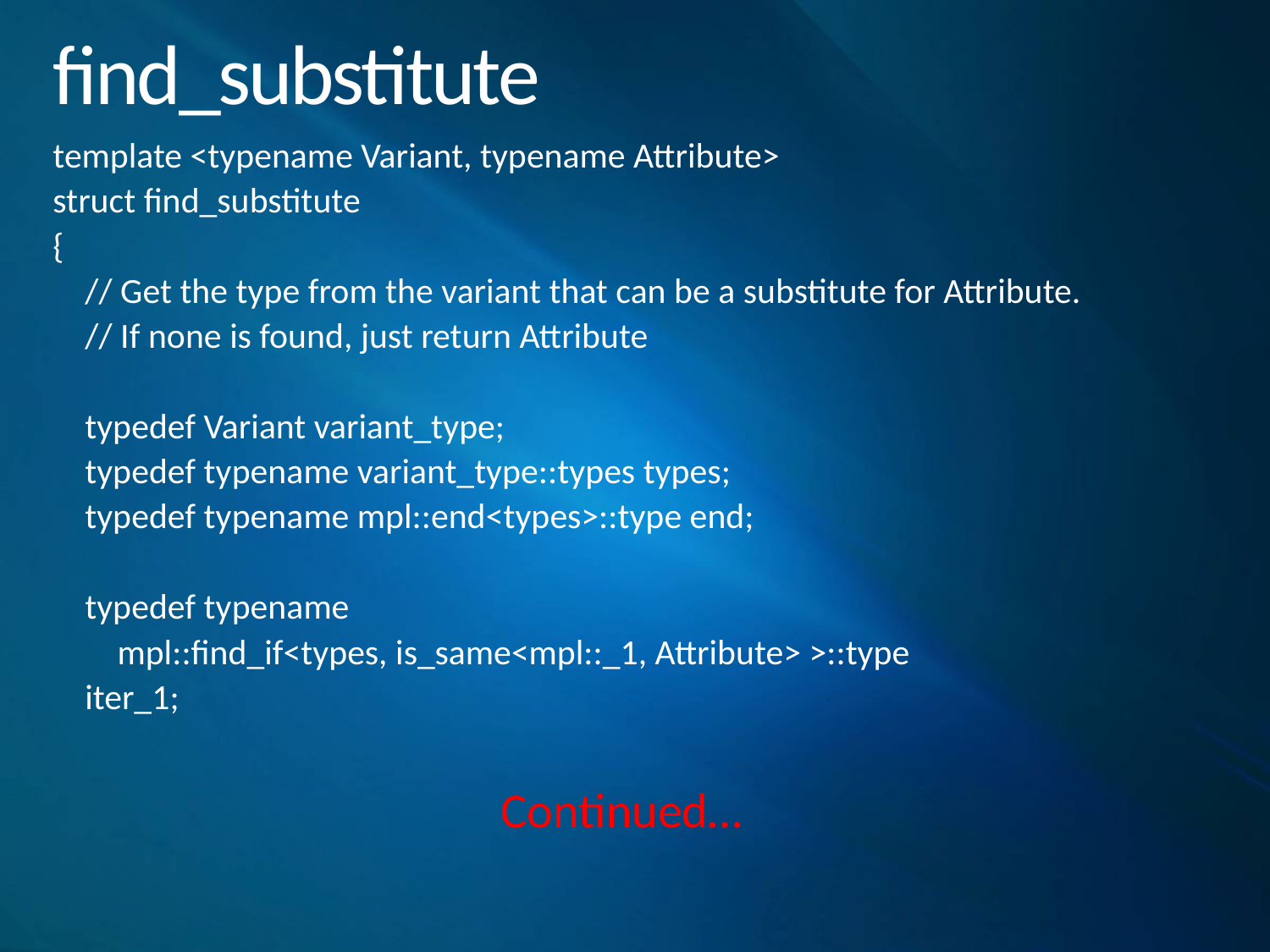

# find_substitute
template <typename Variant, typename Attribute>
struct find_substitute
{
    // Get the type from the variant that can be a substitute for Attribute.
    // If none is found, just return Attribute

    typedef Variant variant_type;
    typedef typename variant_type::types types;
    typedef typename mpl::end<types>::type end;

    typedef typename
        mpl::find_if<types, is_same<mpl::_1, Attribute> >::type
    iter_1;

Continued…